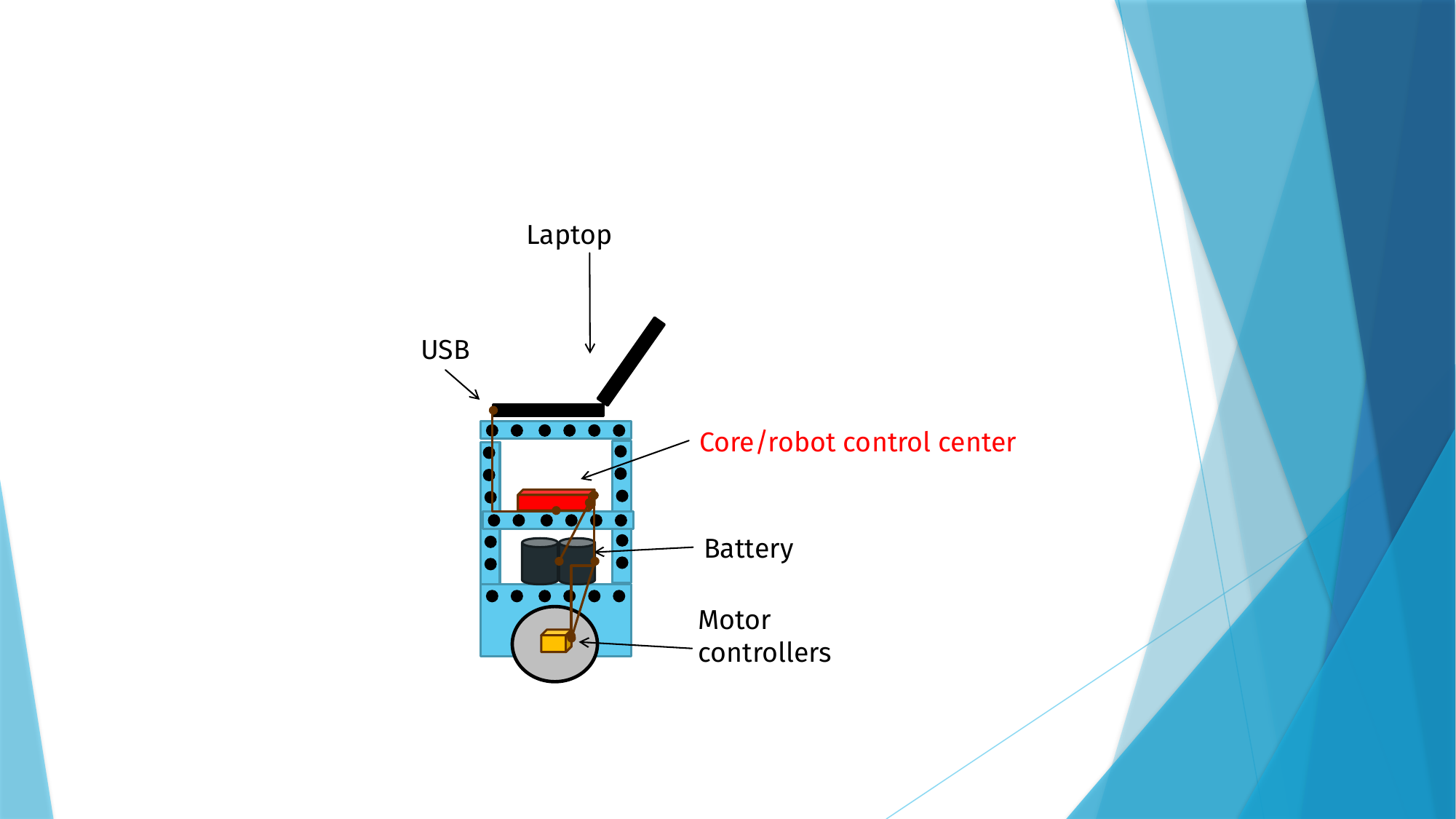

#
Laptop
USB

Core/robot control center

Battery

Motor controllers